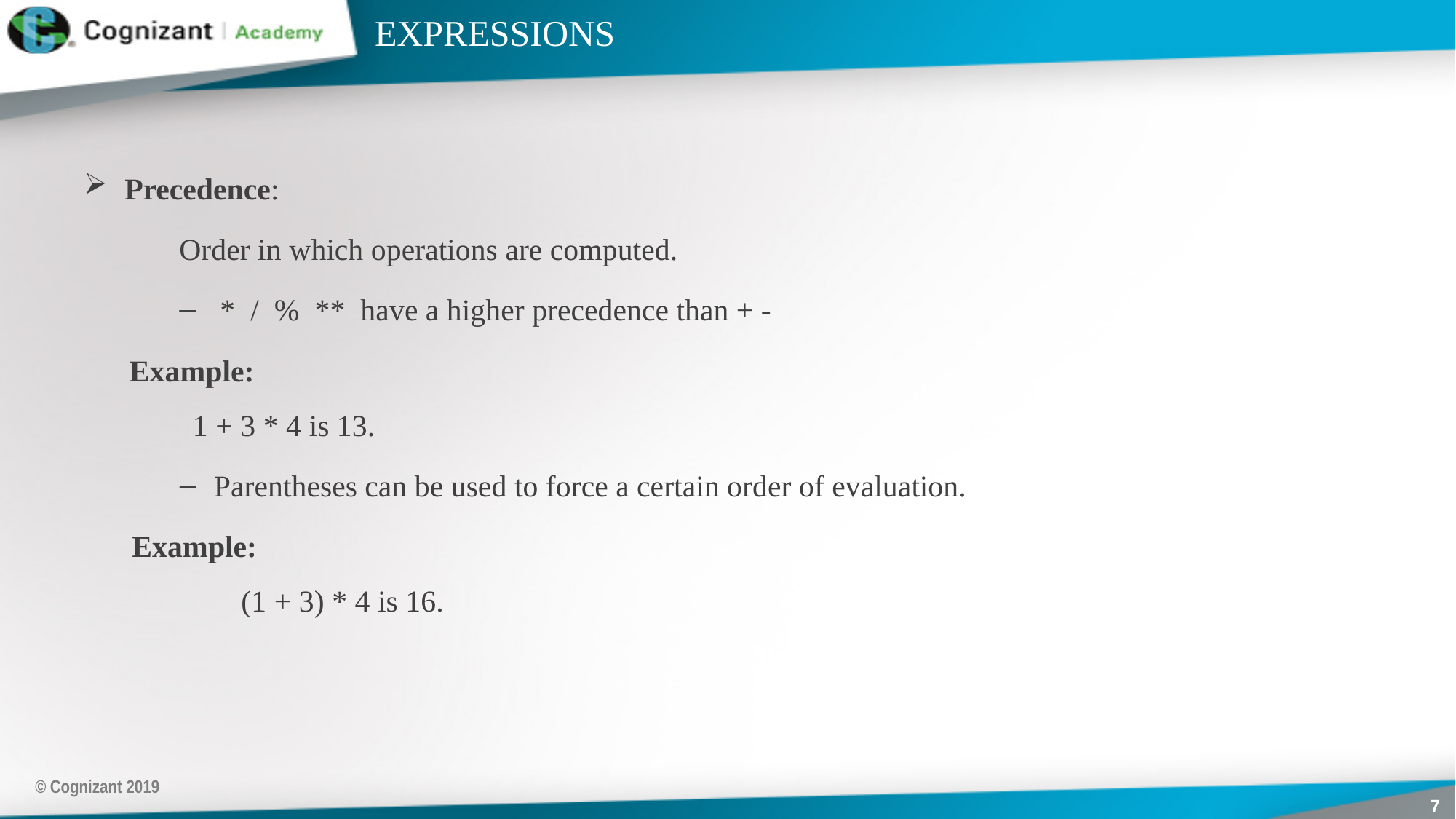

# EXPRESSIONS
Precedence:
Order in which operations are computed.
*  /  %  **  have a higher precedence than + -
      Example:
	1 + 3 * 4 is 13.
Parentheses can be used to force a certain order of evaluation.
Example:
	(1 + 3) * 4 is 16.

© Cognizant 2019
7